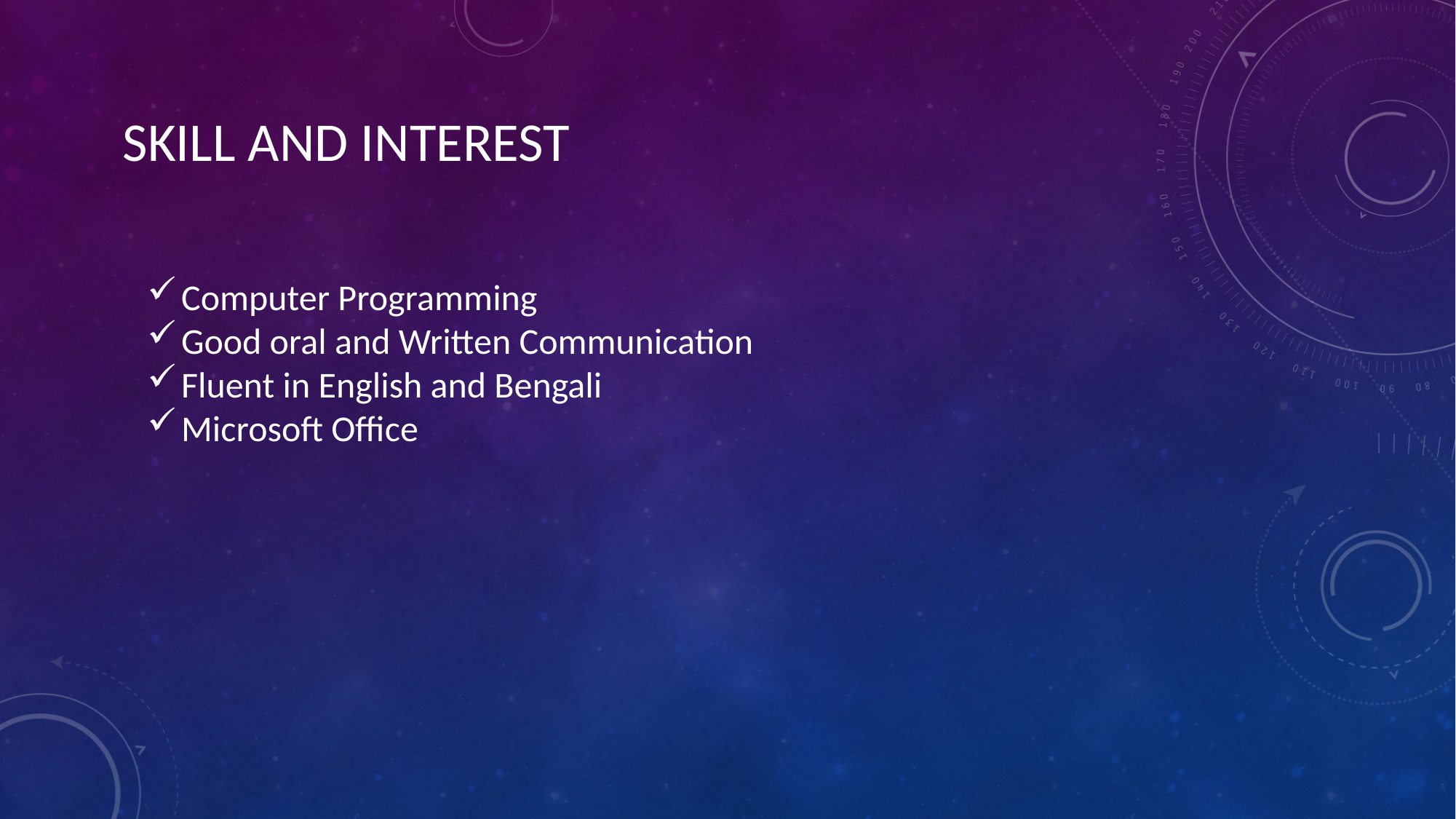

SKILL AND INTEREST
Computer Programming
Good oral and Written Communication
Fluent in English and Bengali
Microsoft Office